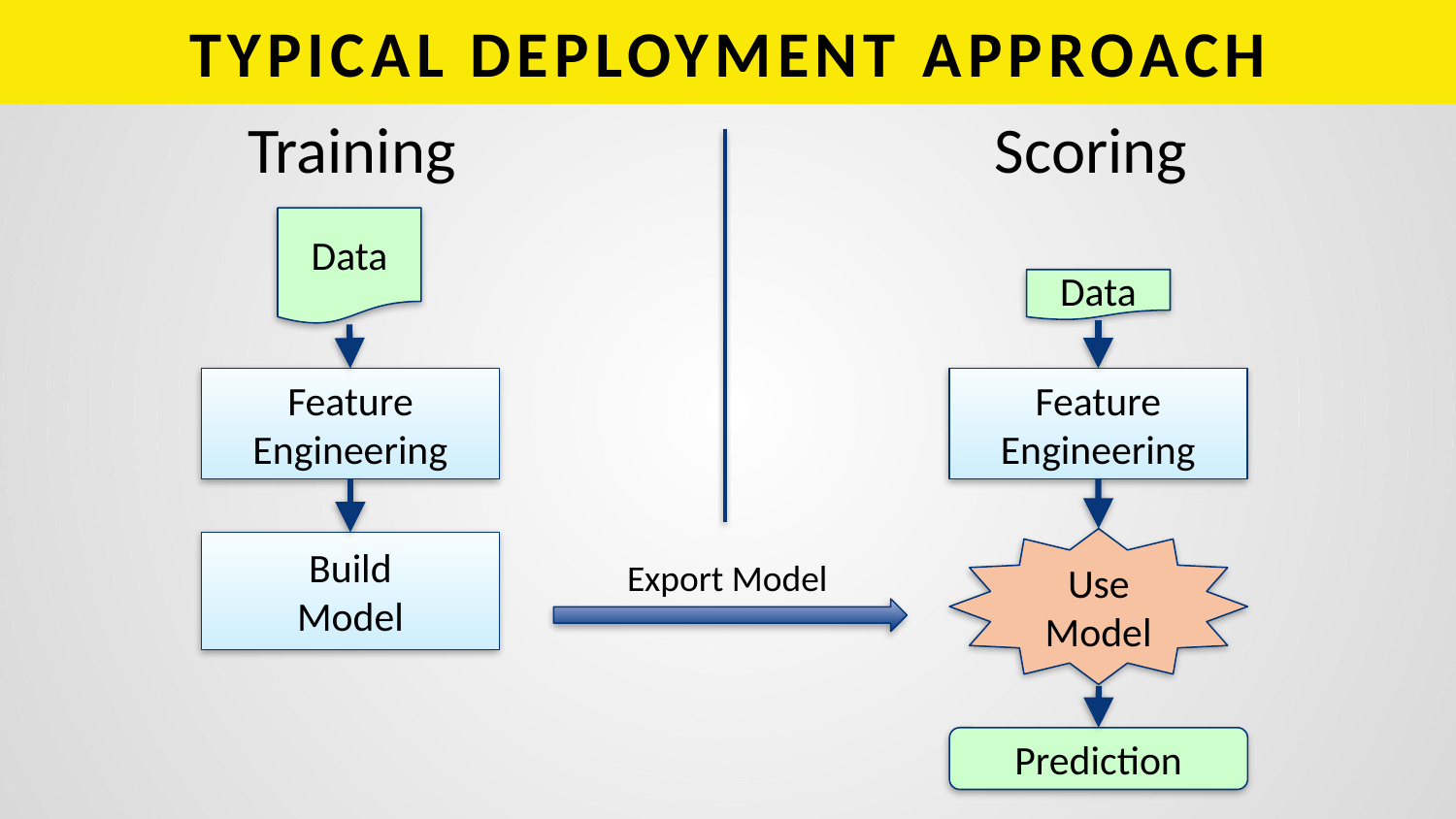

# TYPICAL DEPLOYMENT APPROACH
Training
Scoring
Data
Data
Feature
Engineering
Feature
Engineering
Use Model
Build
Model
Export Model

Prediction